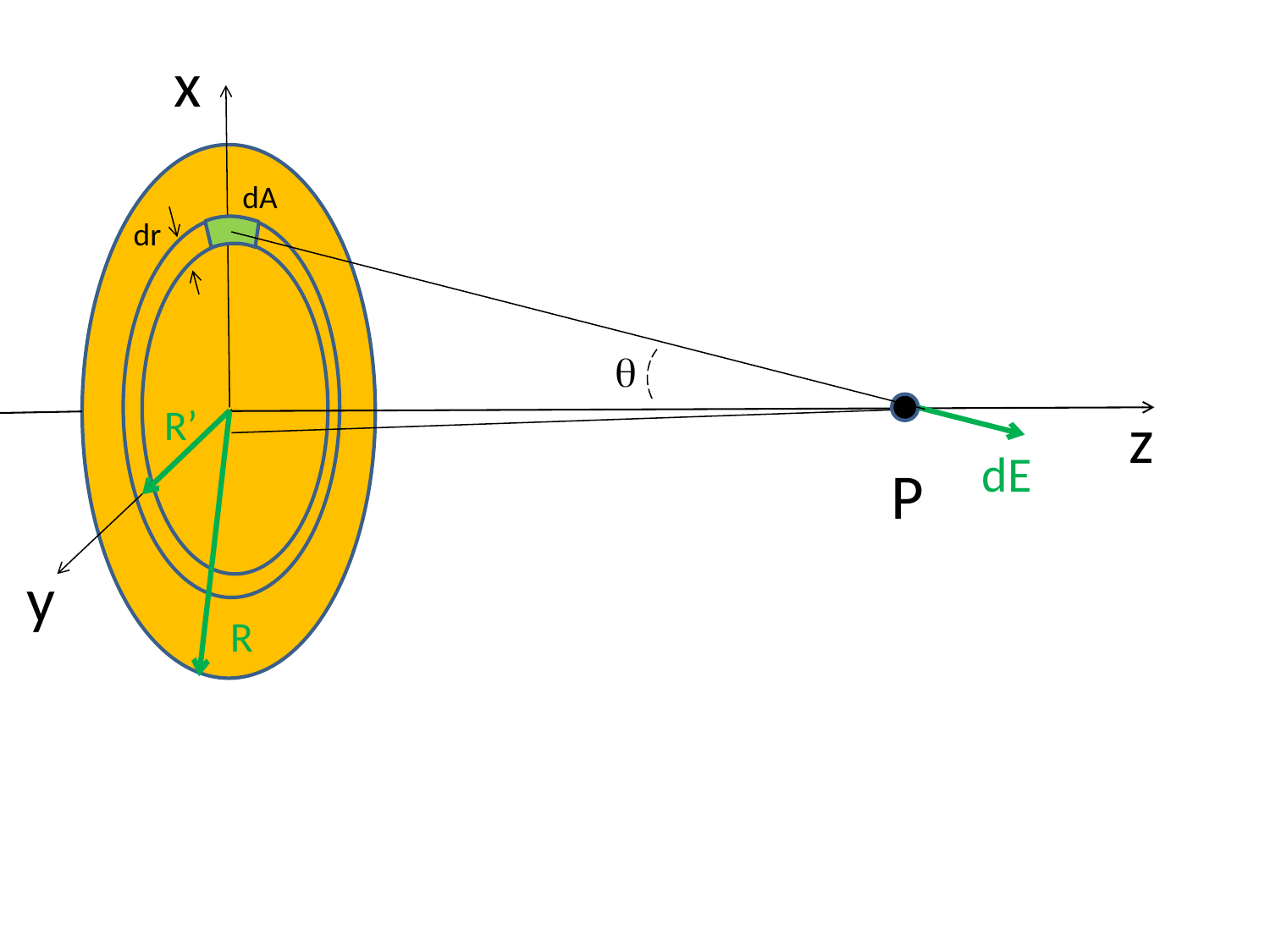

x

dA
dr

θ
R’
z

dE
P
y
R